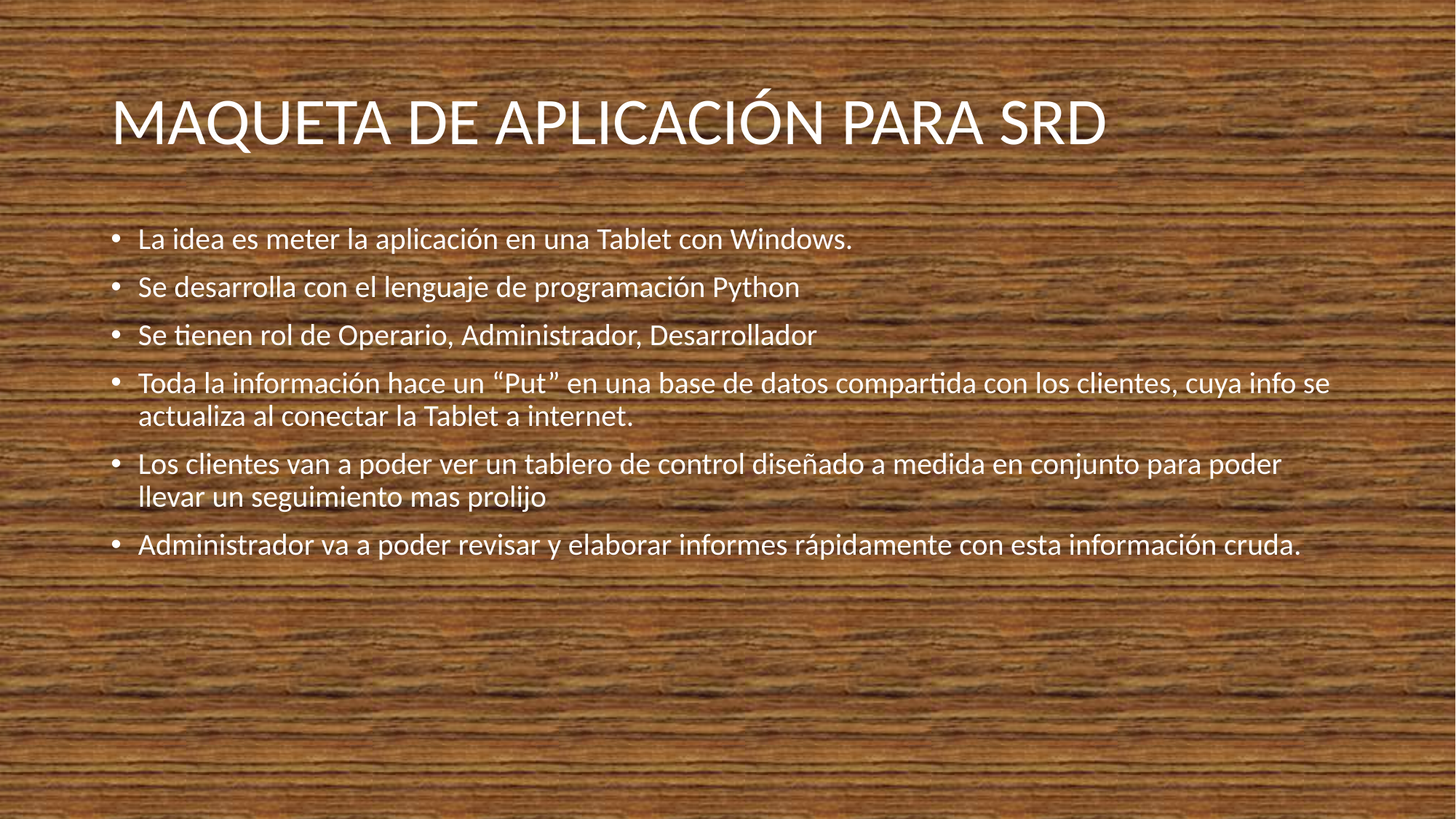

# MAQUETA DE APLICACIÓN PARA SRD
La idea es meter la aplicación en una Tablet con Windows.
Se desarrolla con el lenguaje de programación Python
Se tienen rol de Operario, Administrador, Desarrollador
Toda la información hace un “Put” en una base de datos compartida con los clientes, cuya info se actualiza al conectar la Tablet a internet.
Los clientes van a poder ver un tablero de control diseñado a medida en conjunto para poder llevar un seguimiento mas prolijo
Administrador va a poder revisar y elaborar informes rápidamente con esta información cruda.